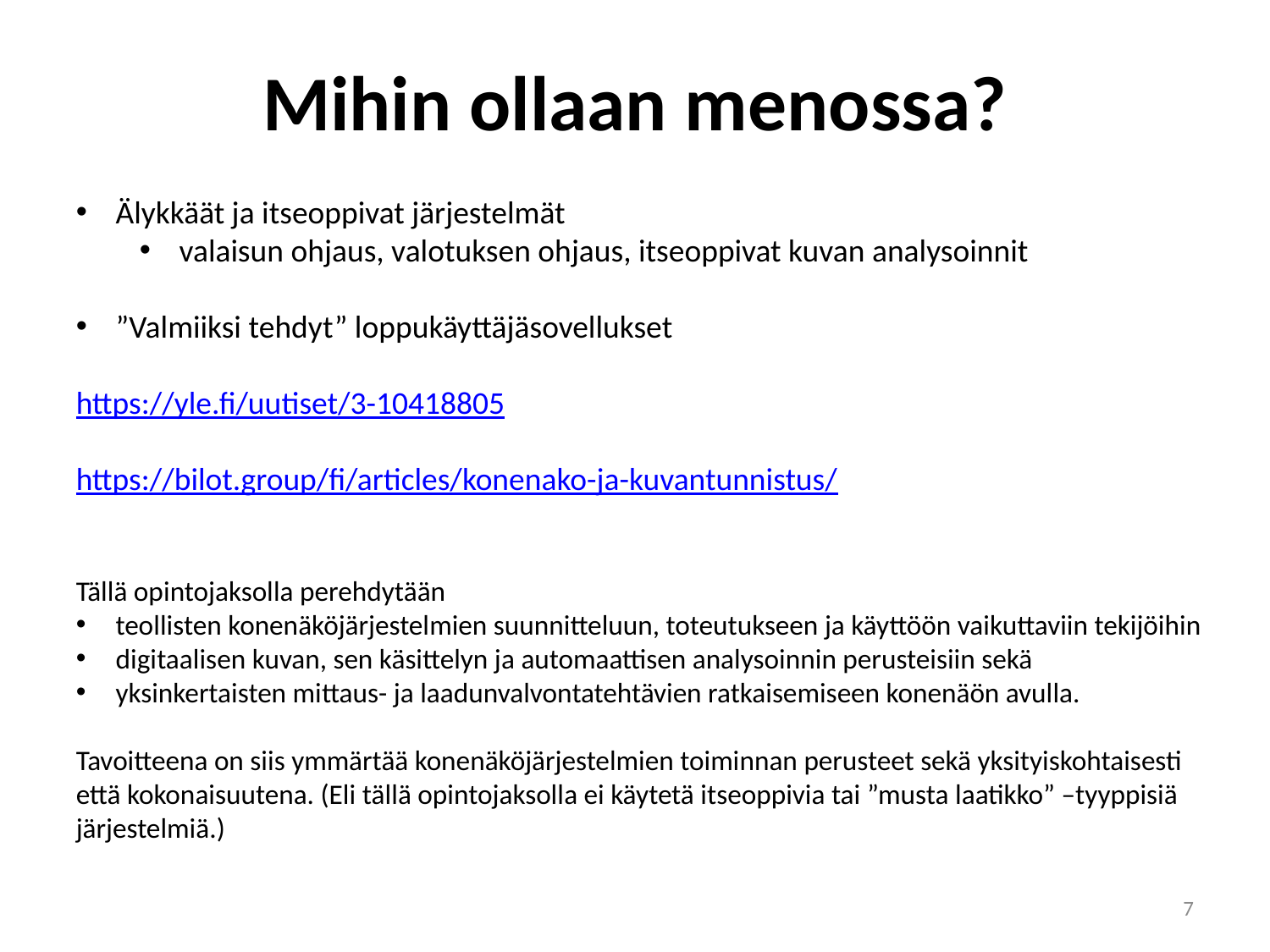

# Mihin ollaan menossa?
Älykkäät ja itseoppivat järjestelmät
valaisun ohjaus, valotuksen ohjaus, itseoppivat kuvan analysoinnit

”Valmiiksi tehdyt” loppukäyttäjäsovellukset

https://yle.fi/uutiset/3-10418805

https://bilot.group/fi/articles/konenako-ja-kuvantunnistus/

Tällä opintojaksolla perehdytään
teollisten konenäköjärjestelmien suunnitteluun, toteutukseen ja käyttöön vaikuttaviin tekijöihin
digitaalisen kuvan, sen käsittelyn ja automaattisen analysoinnin perusteisiin sekä
yksinkertaisten mittaus- ja laadunvalvontatehtävien ratkaisemiseen konenäön avulla.

Tavoitteena on siis ymmärtää konenäköjärjestelmien toiminnan perusteet sekä yksityiskohtaisesti että kokonaisuutena. (Eli tällä opintojaksolla ei käytetä itseoppivia tai ”musta laatikko” –tyyppisiä järjestelmiä.)
7